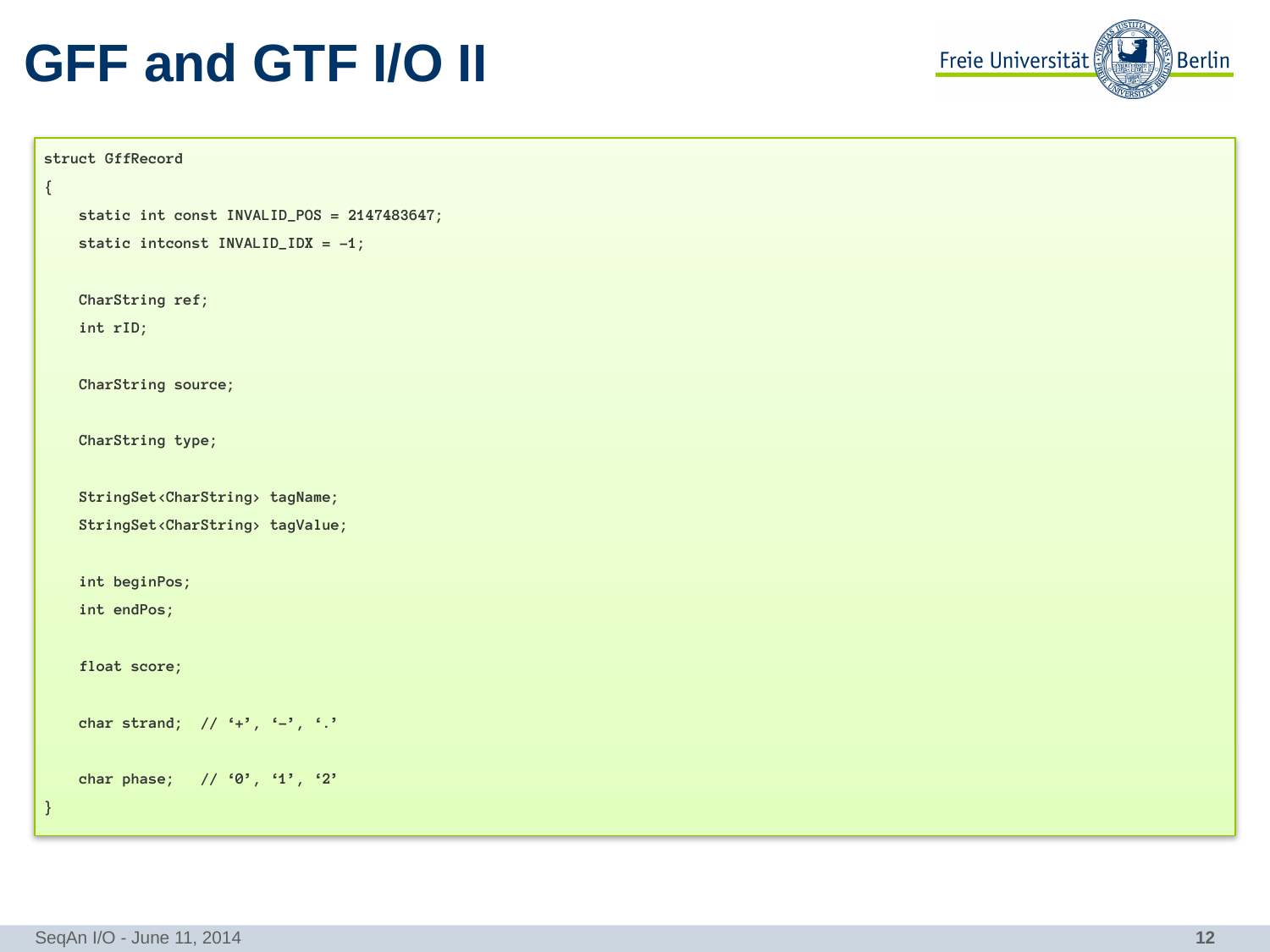

# GFF and GTF I/O II
struct GffRecord
{
    static int const INVALID_POS = 2147483647;
    static intconst INVALID_IDX = -1;

    CharString ref;
    int rID;

    CharString source;

    CharString type;

    StringSet<CharString> tagName;
    StringSet<CharString> tagValue;

    int beginPos;
    int endPos;

    float score;

    char strand;  // ‘+’, ‘-’, ‘.’

    char phase;   // ‘0’, ‘1’, ‘2’
}

SeqAn I/O - June 11, 2014